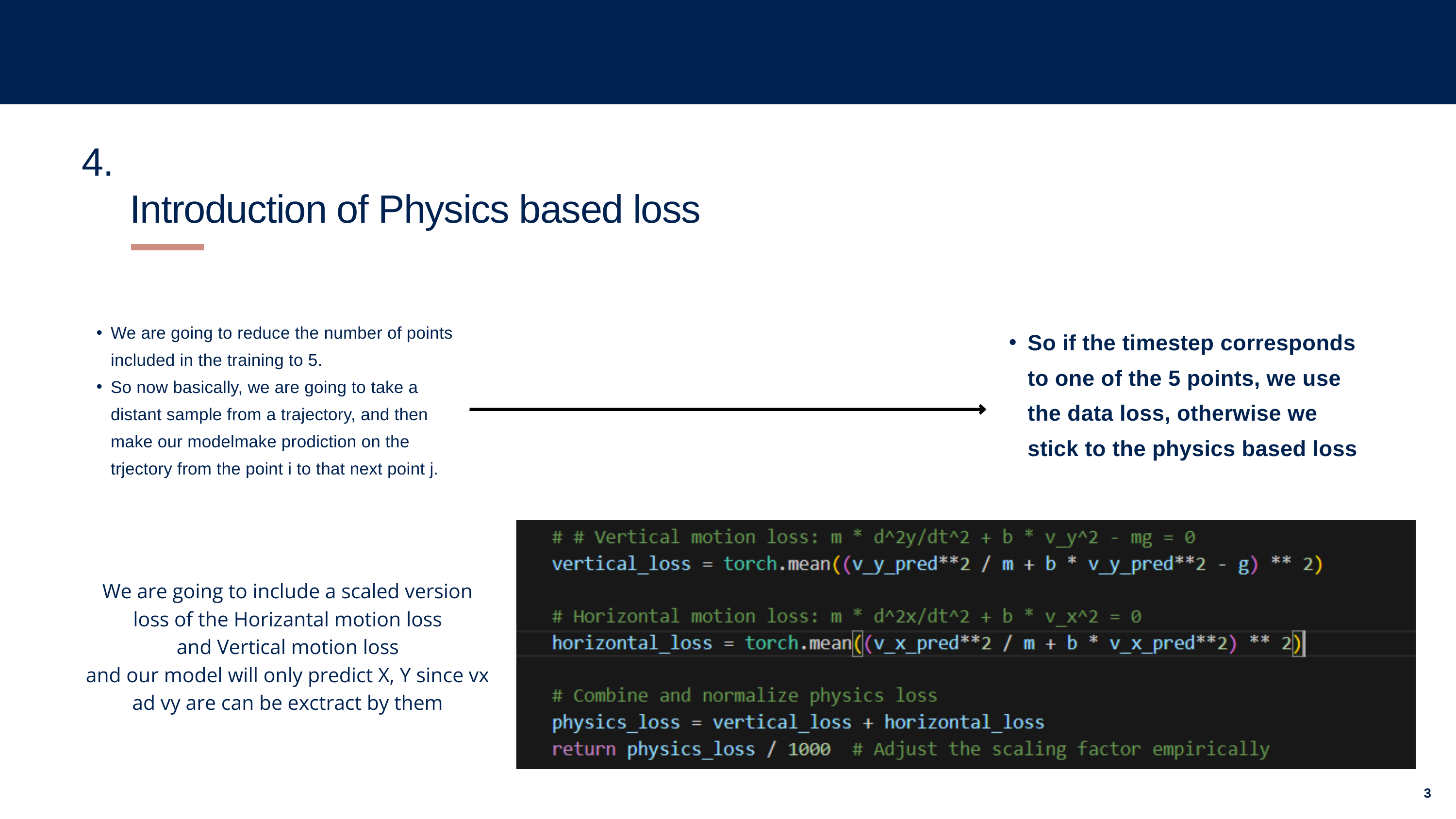

4.
Introduction of Physics based loss

We are going to reduce the number of points included in the training to 5.
So now basically, we are going to take a distant sample from a trajectory, and then make our modelmake prodiction on the trjectory from the point i to that next point j.
So if the timestep corresponds to one of the 5 points, we use the data loss, otherwise we stick to the physics based loss

We are going to include a scaled version loss of the Horizantal motion loss
and Vertical motion loss
and our model will only predict X, Y since vx ad vy are can be exctract by them
3